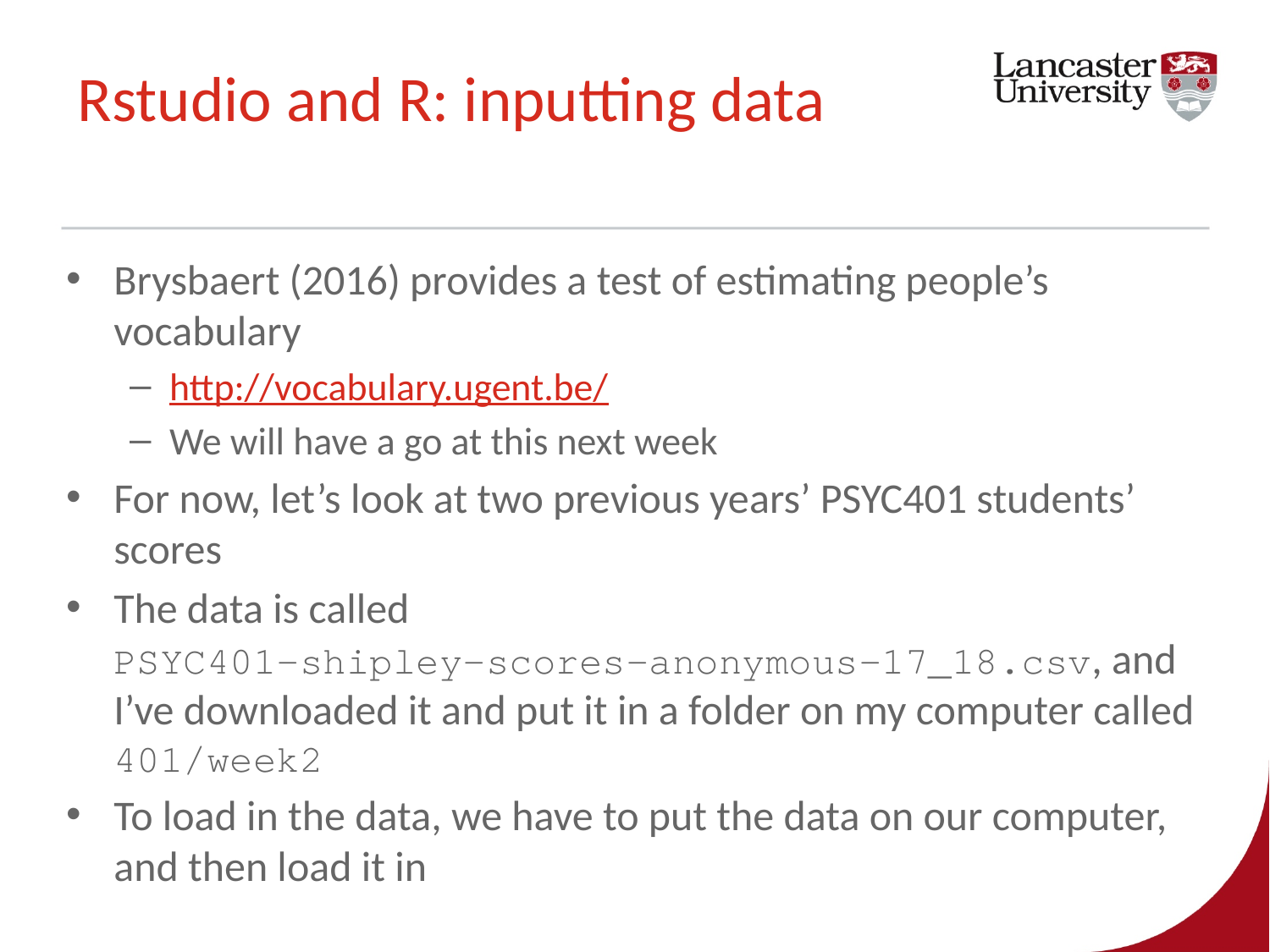

# Rstudio and R: inputting data
Brysbaert (2016) provides a test of estimating people’s vocabulary
http://vocabulary.ugent.be/
We will have a go at this next week
For now, let’s look at two previous years’ PSYC401 students’ scores
The data is called 						PSYC401-shipley-scores-anonymous-17_18.csv, and I’ve downloaded it and put it in a folder on my computer called 401/week2
To load in the data, we have to put the data on our computer, and then load it in